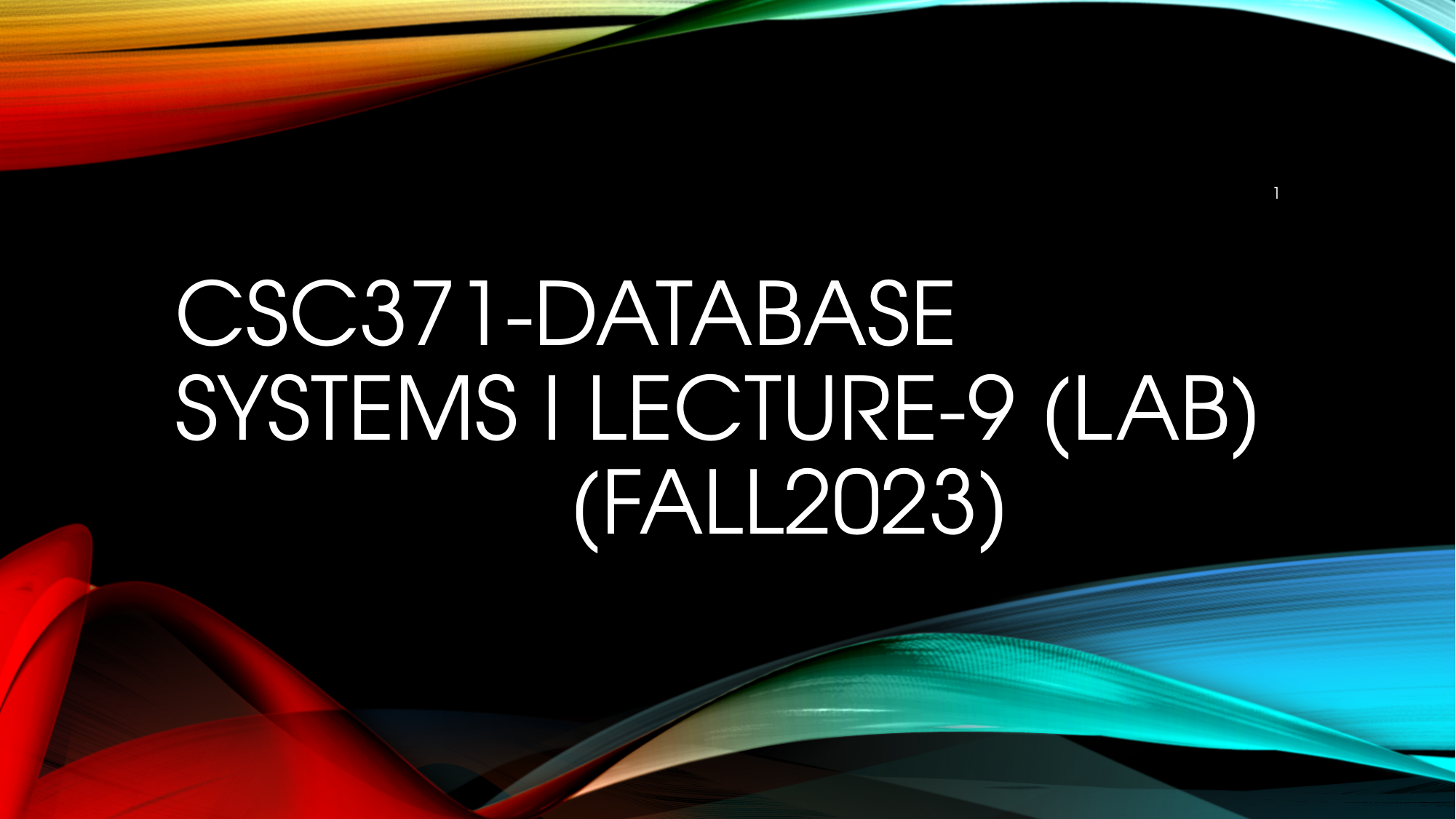

1
# CSC371-Database Systems I Lecture-9 (Lab) (Fall2023)